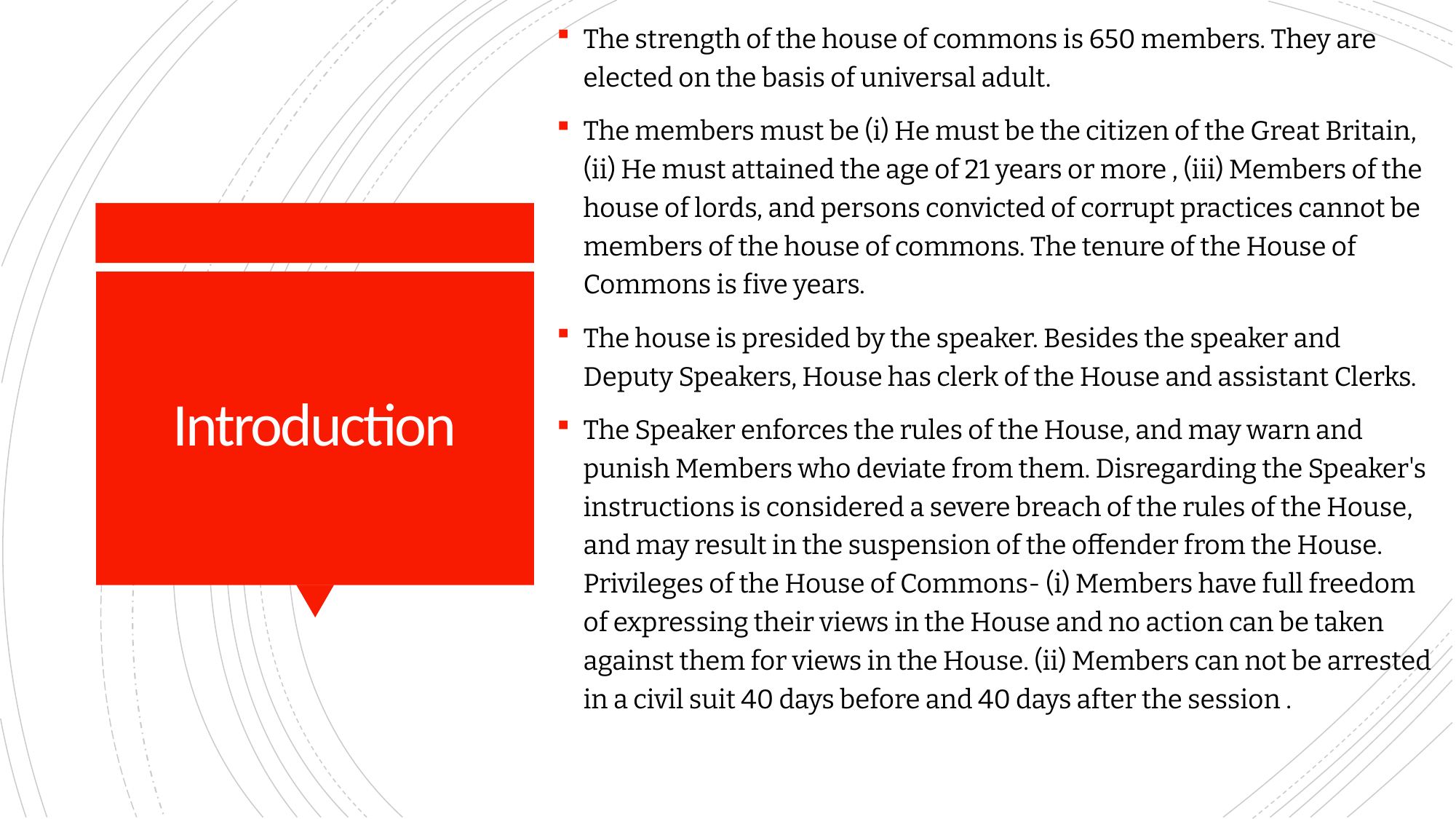

The strength of the house of commons is 650 members. They are elected on the basis of universal adult.
The members must be (i) He must be the citizen of the Great Britain, (ii) He must attained the age of 21 years or more , (iii) Members of the house of lords, and persons convicted of corrupt practices cannot be members of the house of commons. The tenure of the House of Commons is five years.
The house is presided by the speaker. Besides the speaker and Deputy Speakers, House has clerk of the House and assistant Clerks.
The Speaker enforces the rules of the House, and may warn and punish Members who deviate from them. Disregarding the Speaker's instructions is considered a severe breach of the rules of the House, and may result in the suspension of the offender from the House. Privileges of the House of Commons- (i) Members have full freedom of expressing their views in the House and no action can be taken against them for views in the House. (ii) Members can not be arrested in a civil suit 40 days before and 40 days after the session .

# Introduction